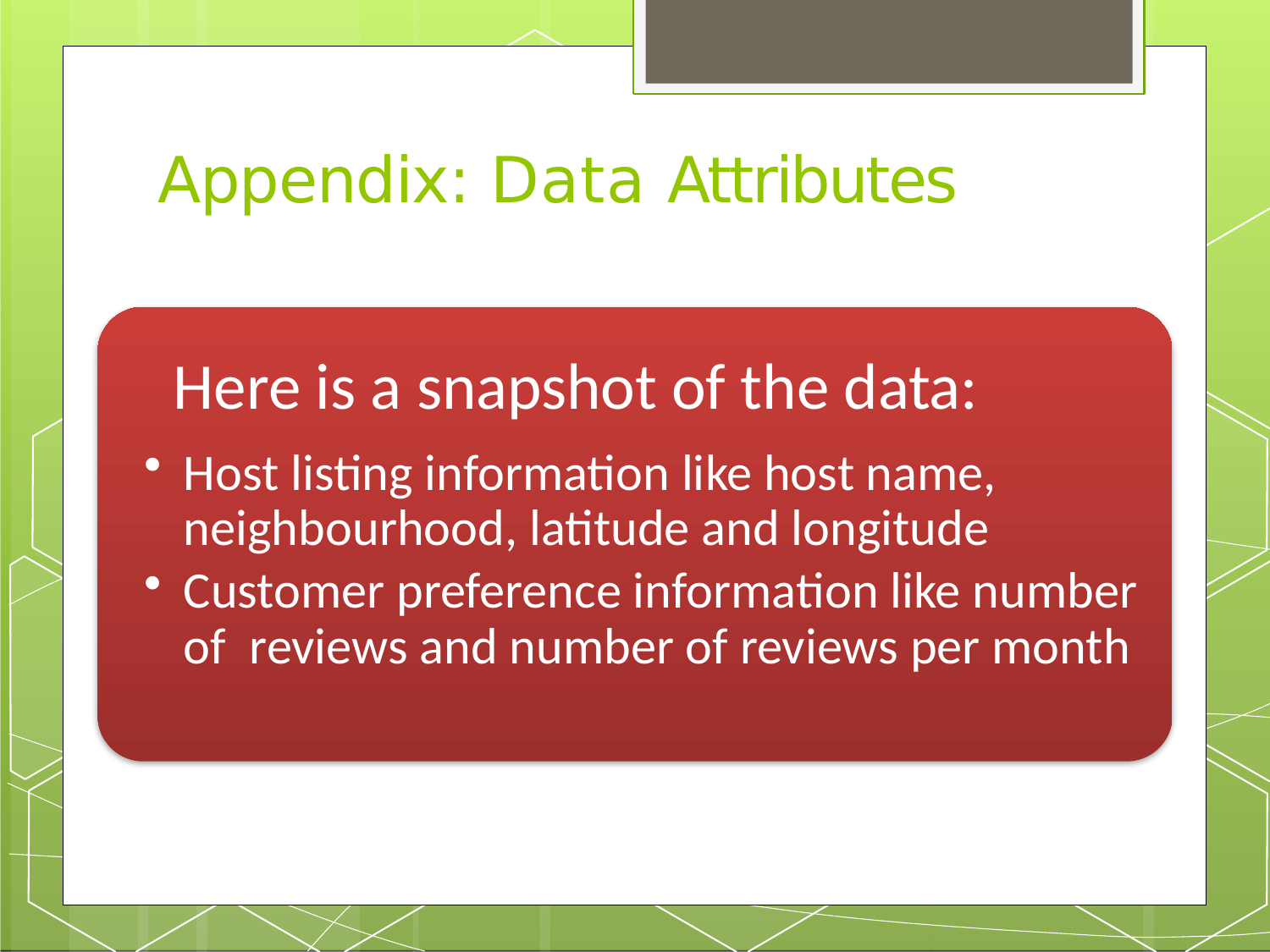

# Appendix: Data Attributes
  Here is a snapshot of the data:
Host listing information like host name,  neighbourhood, latitude and longitude
Customer preference information like number of  reviews and number of reviews per month